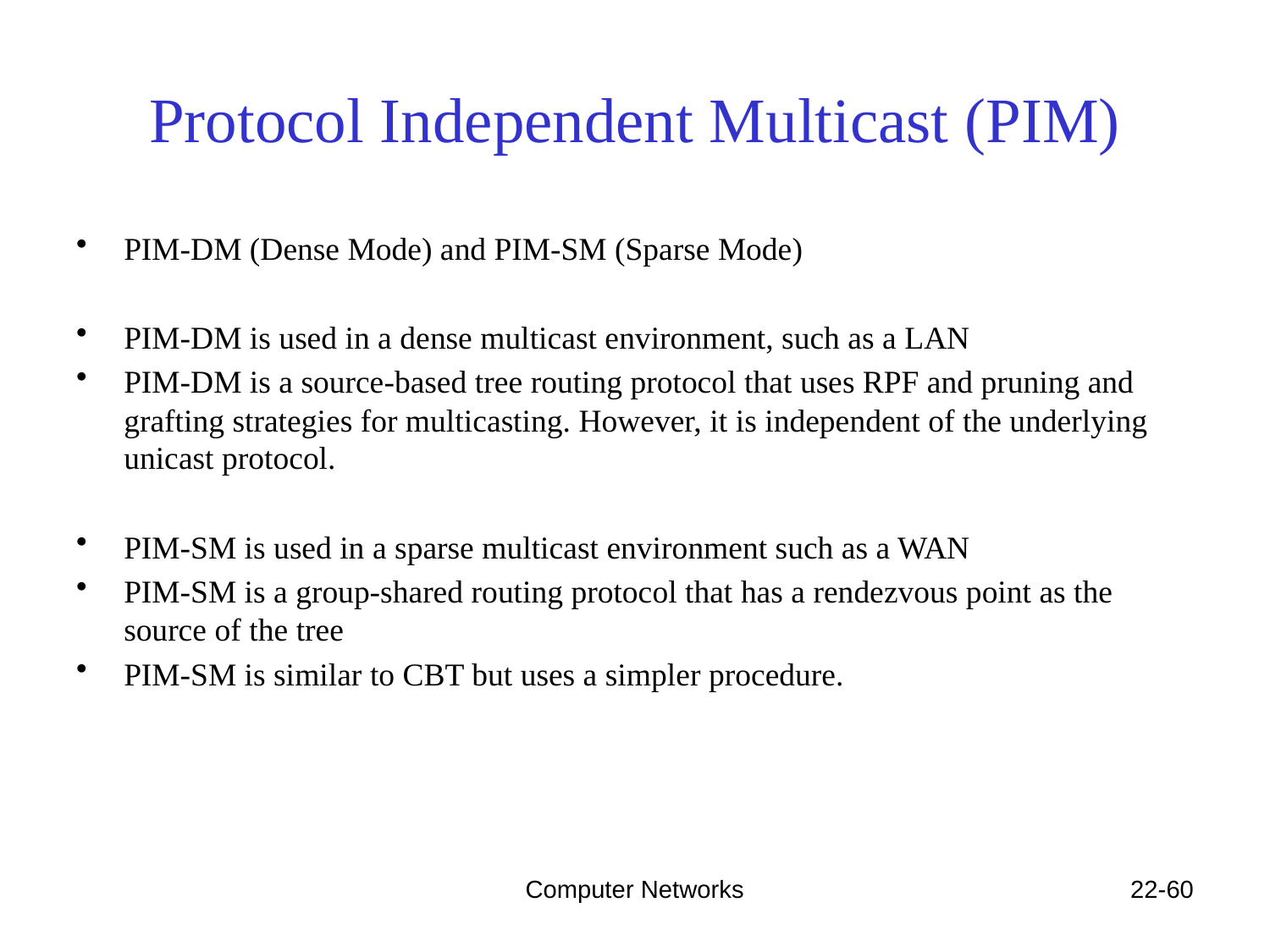

# Protocol Independent Multicast (PIM)
PIM-DM (Dense Mode) and PIM-SM (Sparse Mode)

PIM-DM is used in a dense multicast environment, such as a LAN
PIM-DM is a source-based tree routing protocol that uses RPF and pruning and grafting strategies for multicasting. However, it is independent of the underlying unicast protocol.

PIM-SM is used in a sparse multicast environment such as a WAN
PIM-SM is a group-shared routing protocol that has a rendezvous point as the source of the tree
PIM-SM is similar to CBT but uses a simpler procedure.
Computer Networks
22-60